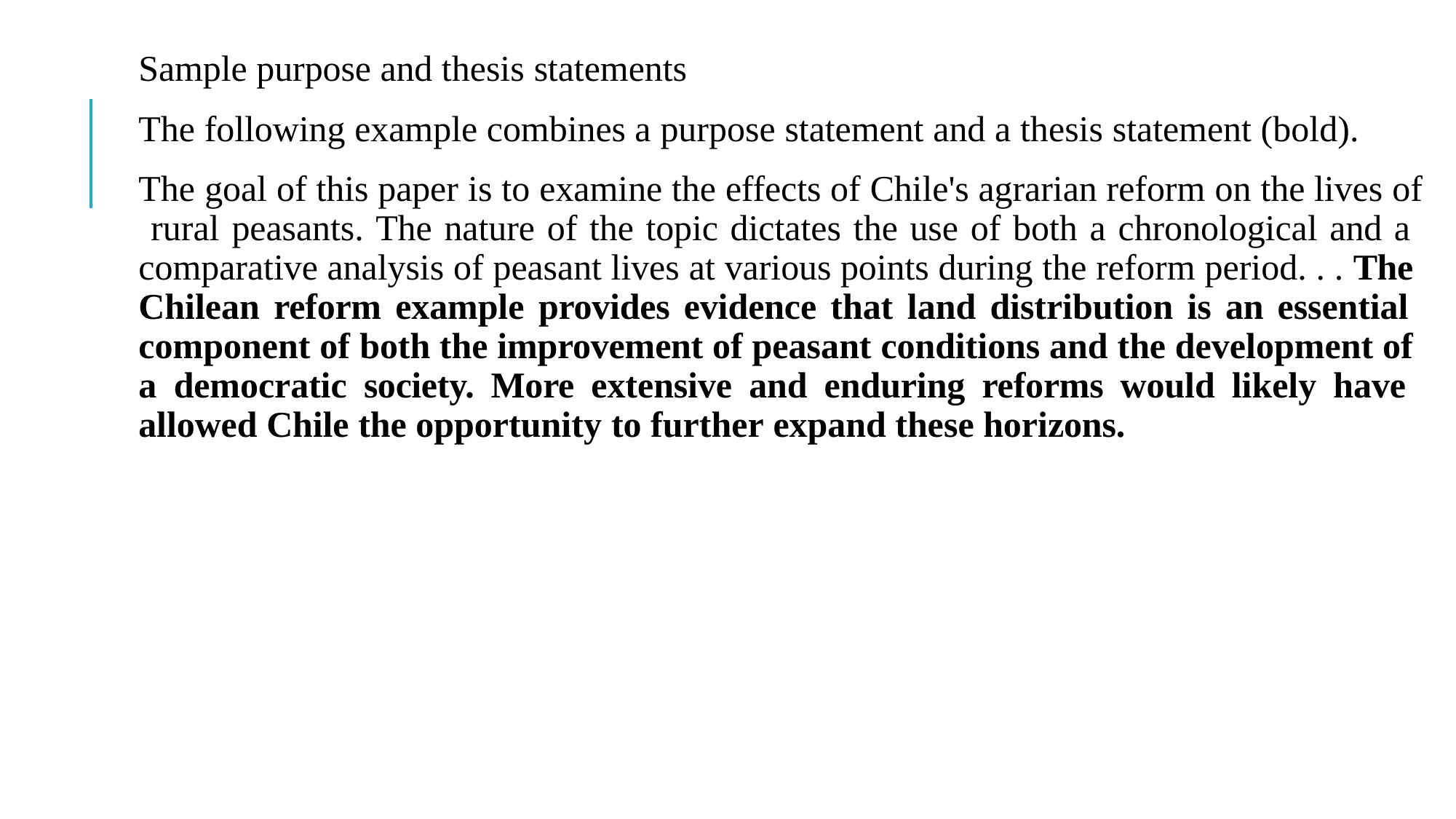

Sample purpose and thesis statements
The following example combines a purpose statement and a thesis statement (bold).
The goal of this paper is to examine the effects of Chile's agrarian reform on the lives of  rural peasants. The nature of the topic dictates the use of both a chronological and a  comparative analysis of peasant lives at various points during the reform period. . . The  Chilean reform example provides evidence that land distribution is an essential  component of both the improvement of peasant conditions and the development of  a democratic society. More extensive and enduring reforms would likely have  allowed Chile the opportunity to further expand these horizons.